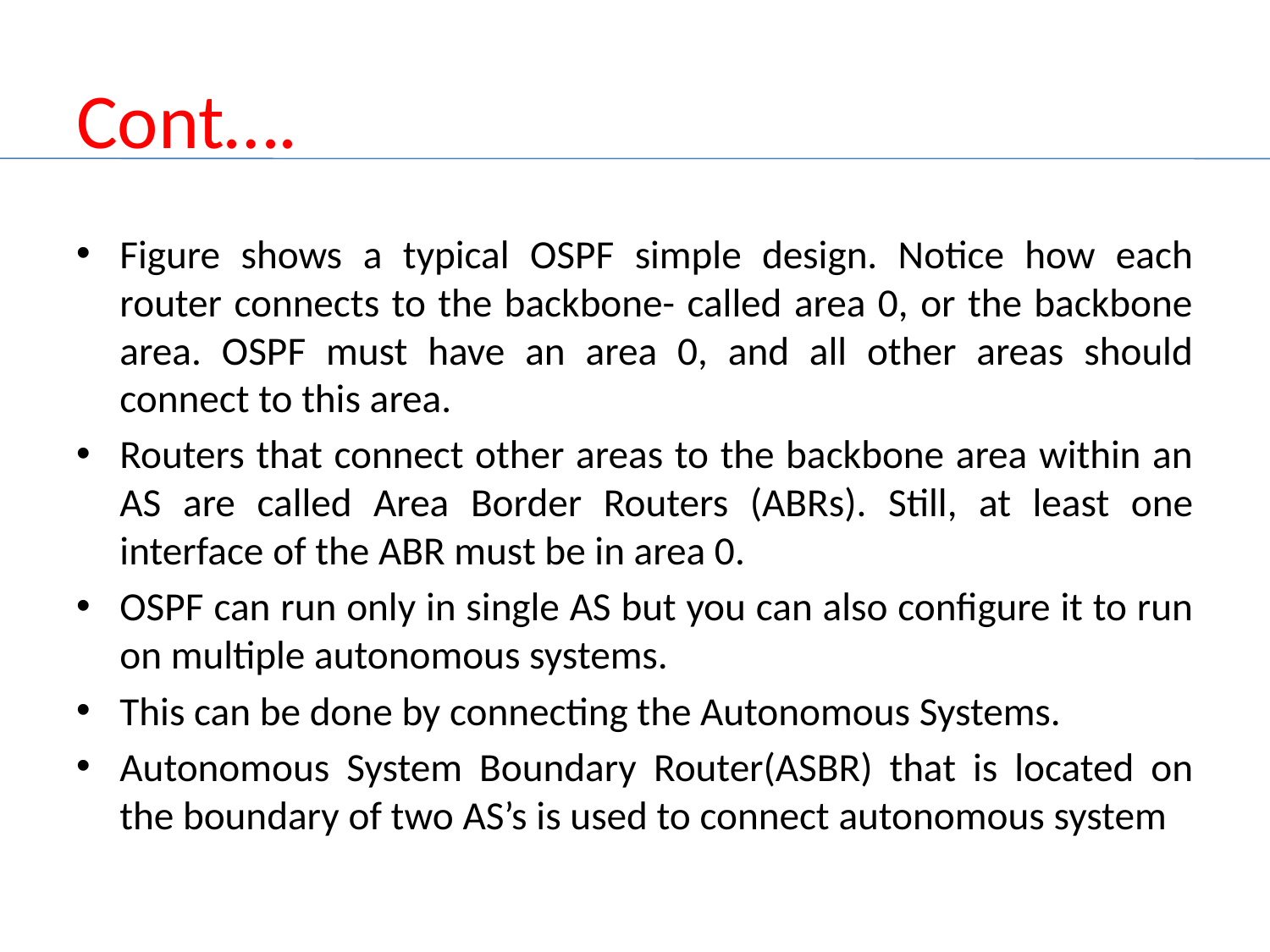

# Cont….
Figure shows a typical OSPF simple design. Notice how each router connects to the backbone- called area 0, or the backbone area. OSPF must have an area 0, and all other areas should connect to this area.
Routers that connect other areas to the backbone area within an AS are called Area Border Routers (ABRs). Still, at least one interface of the ABR must be in area 0.
OSPF can run only in single AS but you can also configure it to run on multiple autonomous systems.
This can be done by connecting the Autonomous Systems.
Autonomous System Boundary Router(ASBR) that is located on the boundary of two AS’s is used to connect autonomous system